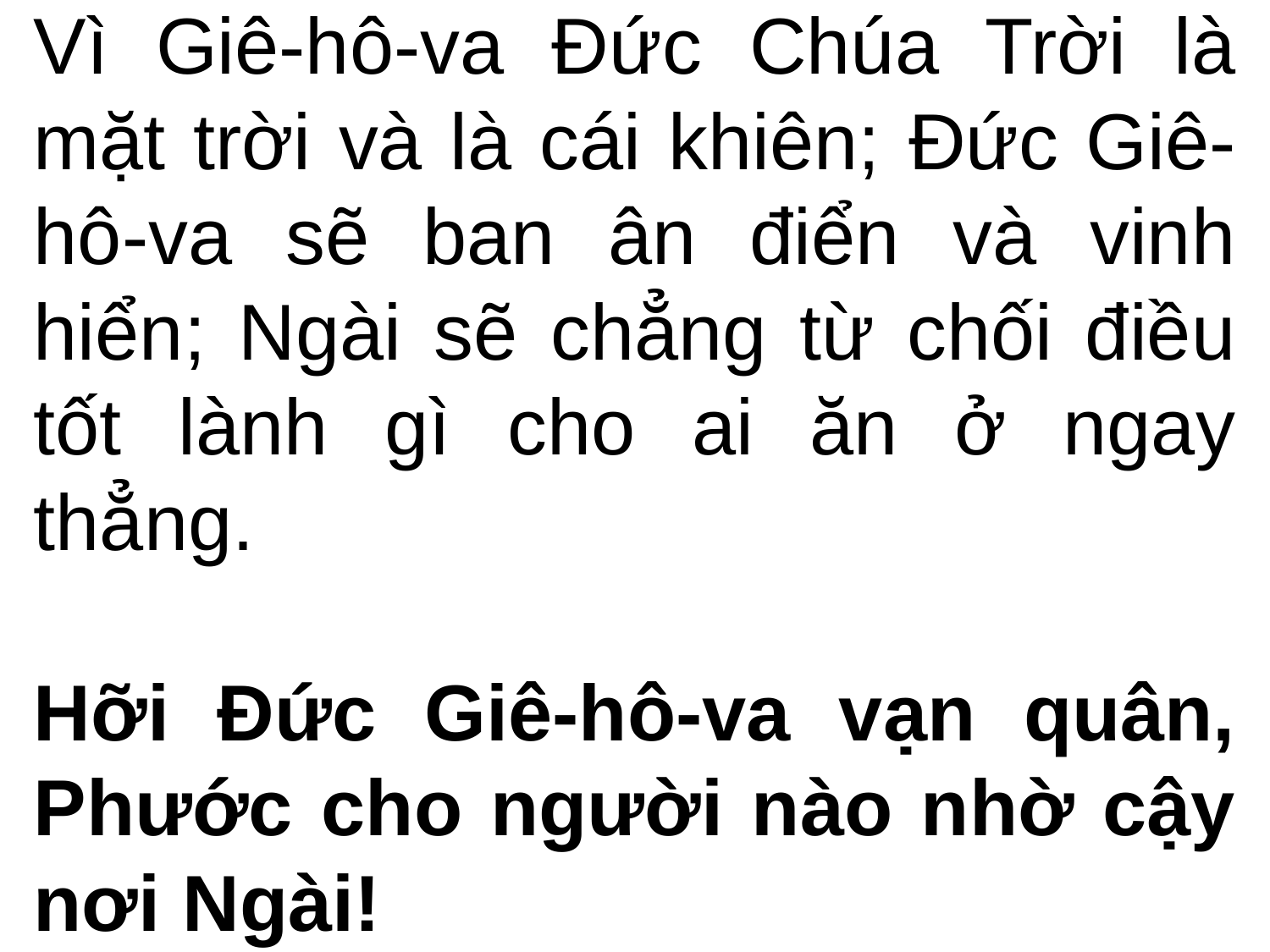

Vì Giê-hô-va Đức Chúa Trời là mặt trời và là cái khiên; Đức Giê-hô-va sẽ ban ân điển và vinh hiển; Ngài sẽ chẳng từ chối điều tốt lành gì cho ai ăn ở ngay thẳng.
Hỡi Đức Giê-hô-va vạn quân,
Phước cho người nào nhờ cậy nơi Ngài!